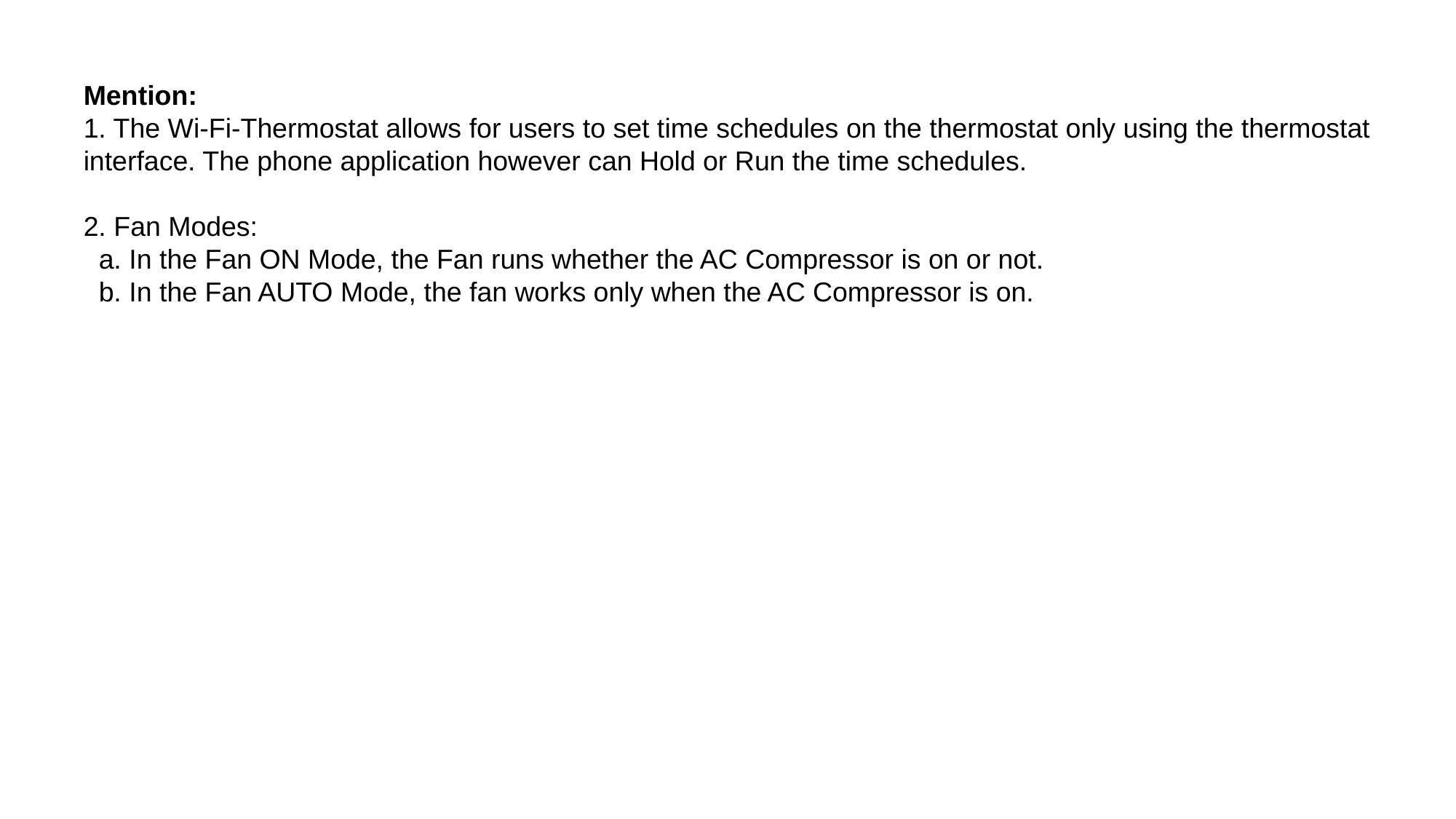

Mention:
1. The Wi-Fi-Thermostat allows for users to set time schedules on the thermostat only using the thermostat interface. The phone application however can Hold or Run the time schedules.

2. Fan Modes:
  a. In the Fan ON Mode, the Fan runs whether the AC Compressor is on or not.
  b. In the Fan AUTO Mode, the fan works only when the AC Compressor is on.